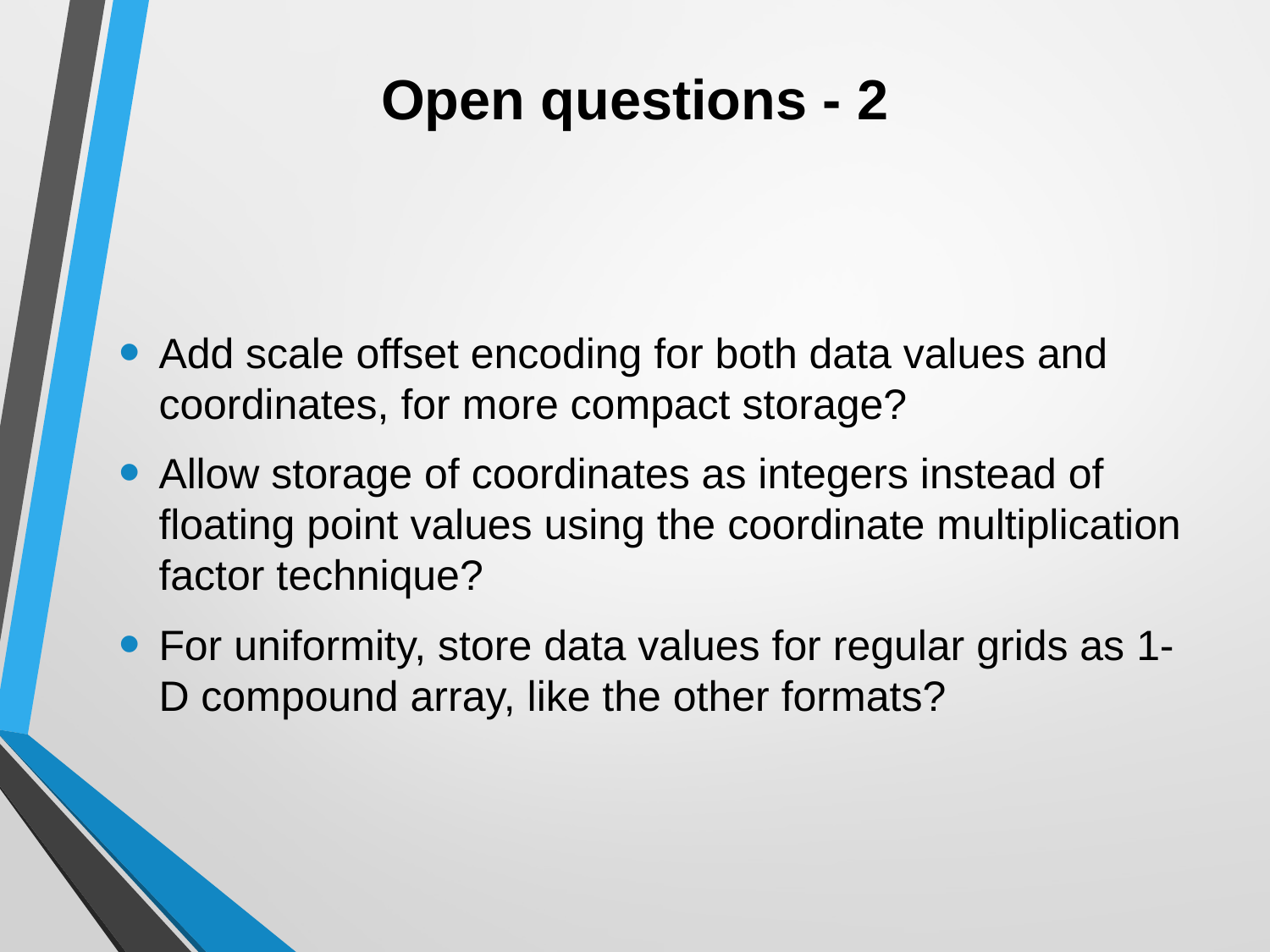

# Open questions - 2
Add scale offset encoding for both data values and coordinates, for more compact storage?
Allow storage of coordinates as integers instead of floating point values using the coordinate multiplication factor technique?
For uniformity, store data values for regular grids as 1-D compound array, like the other formats?